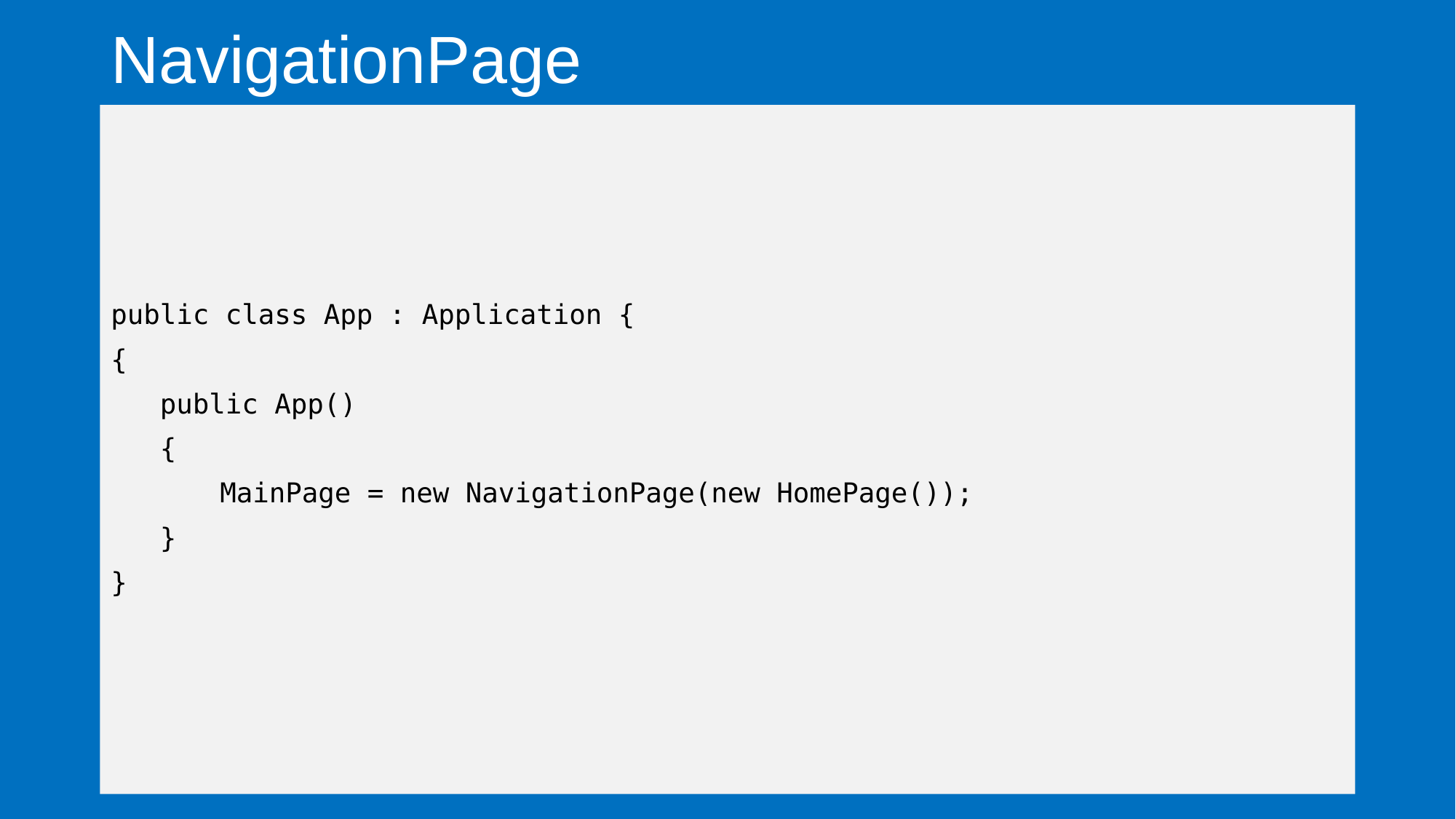

# NavigationPage
public class App : Application {
{
   public App()
   {
	MainPage = new NavigationPage(new HomePage());
   }
}